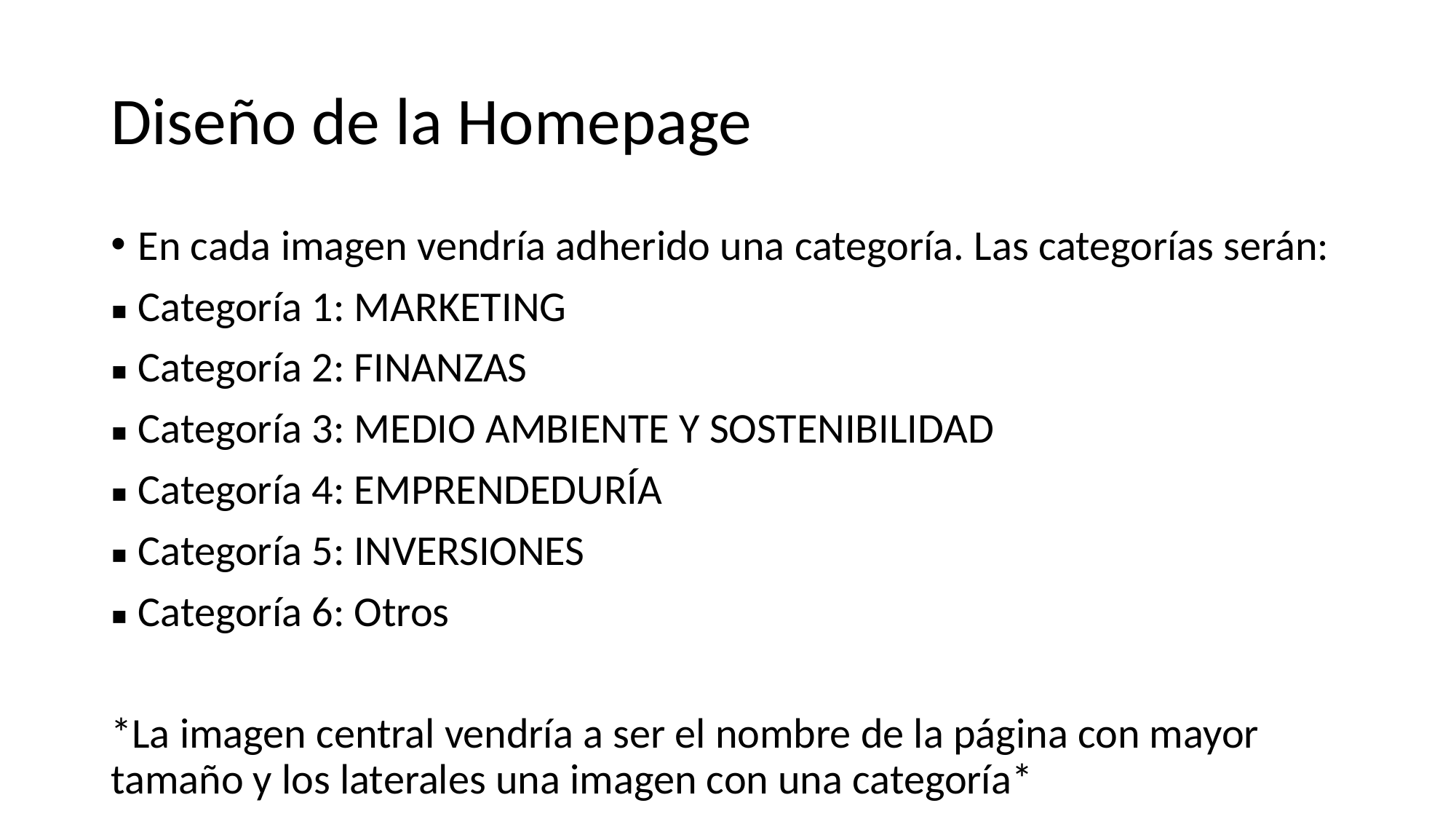

# Diseño de la Homepage
En cada imagen vendría adherido una categoría. Las categorías serán:
Categoría 1: MARKETING
Categoría 2: FINANZAS
Categoría 3: MEDIO AMBIENTE Y SOSTENIBILIDAD
Categoría 4: EMPRENDEDURÍA
Categoría 5: INVERSIONES
Categoría 6: Otros

*La imagen central vendría a ser el nombre de la página con mayor tamaño y los laterales una imagen con una categoría*